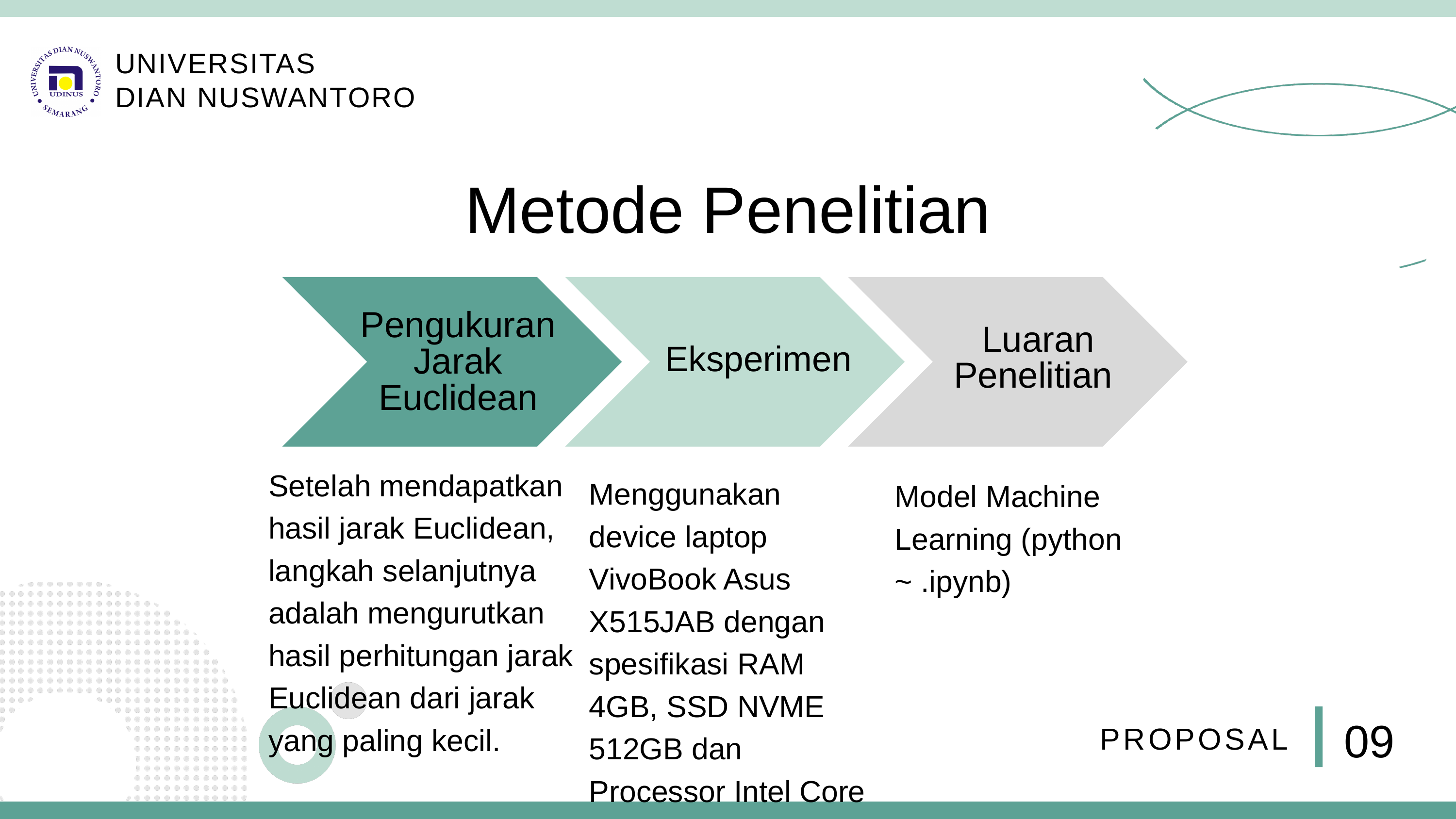

UNIVERSITAS
DIAN NUSWANTORO

Metode Penelitian

Pengukuran Jarak Euclidean
Luaran Penelitian
Eksperimen
Setelah mendapatkan hasil jarak Euclidean, langkah selanjutnya adalah mengurutkan hasil perhitungan jarak Euclidean dari jarak yang paling kecil.
Menggunakan device laptop VivoBook Asus X515JAB dengan spesifikasi RAM 4GB, SSD NVME 512GB dan Processor Intel Core i3 Gen 10.
Model Machine Learning (python ~ .ipynb)

09

PROPOSAL